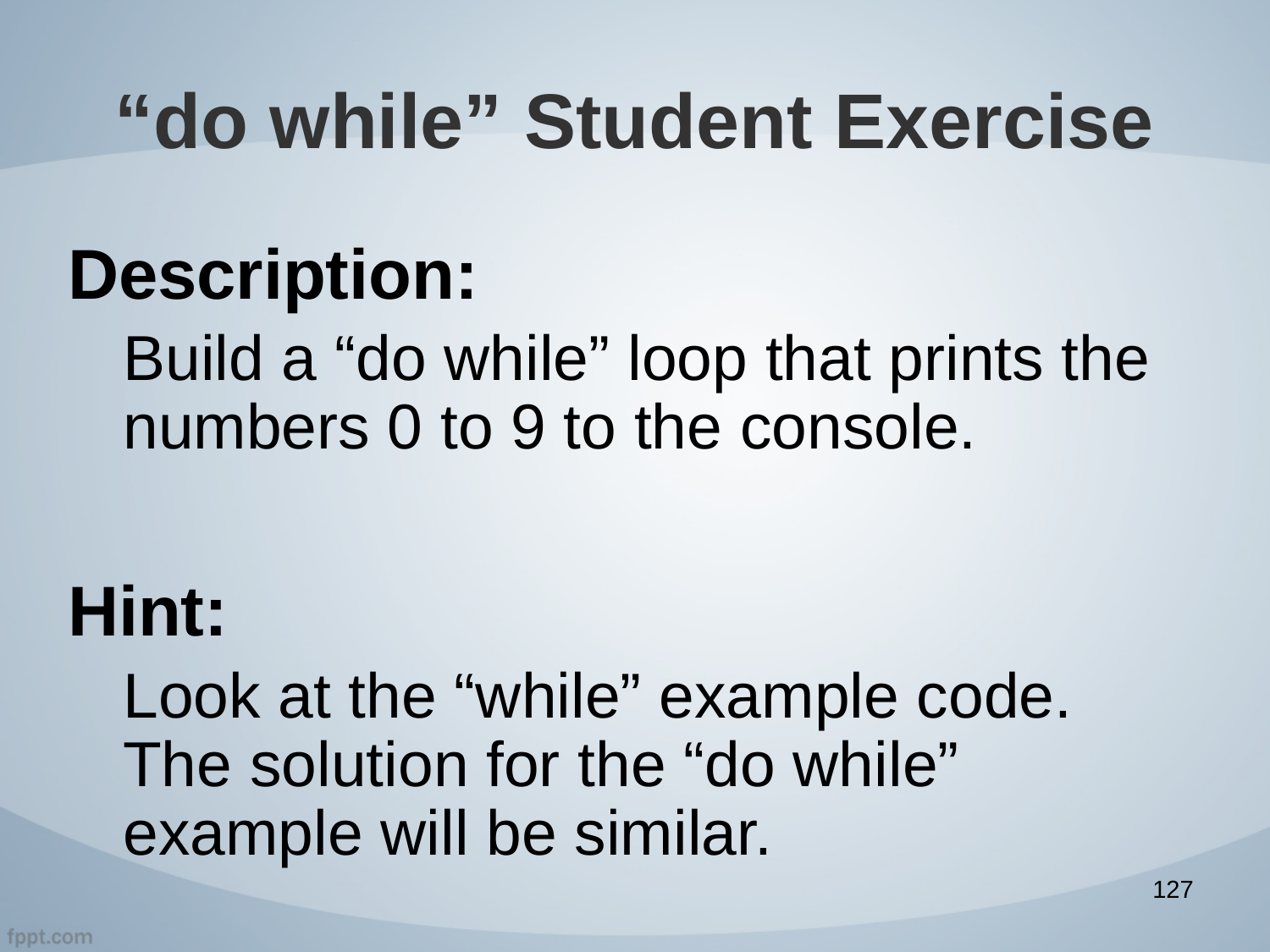

# “do while” Student Exercise
Description:
Build a “do while” loop that prints the numbers 0 to 9 to the console.

Hint:
Look at the “while” example code.  The solution for the “do while” example will be similar.
127